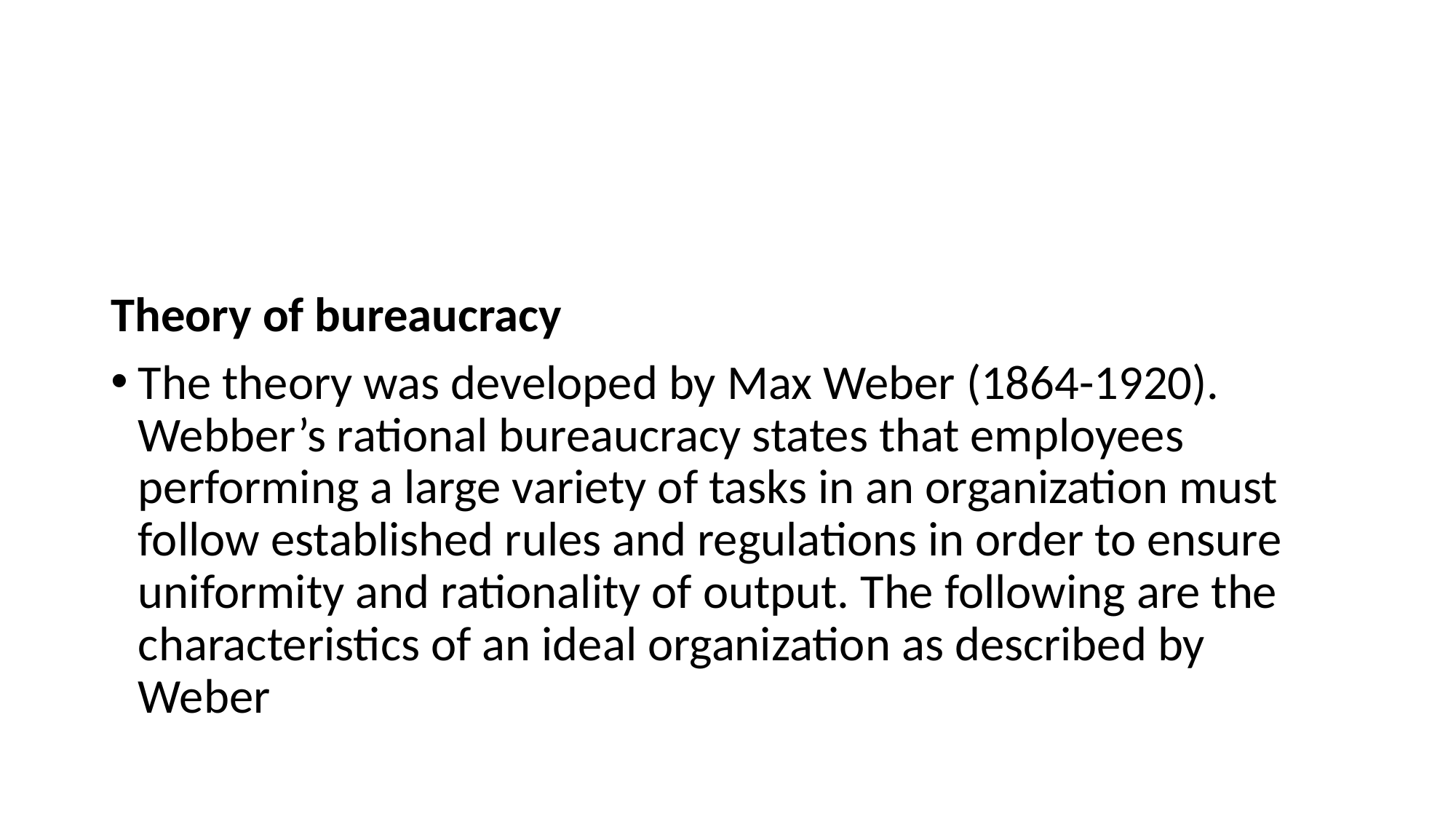

#

Theory of bureaucracy
The theory was developed by Max Weber (1864-1920). Webber’s rational bureaucracy states that employees performing a large variety of tasks in an organization must follow established rules and regulations in order to ensure uniformity and rationality of output. The following are the characteristics of an ideal organization as described by Weber